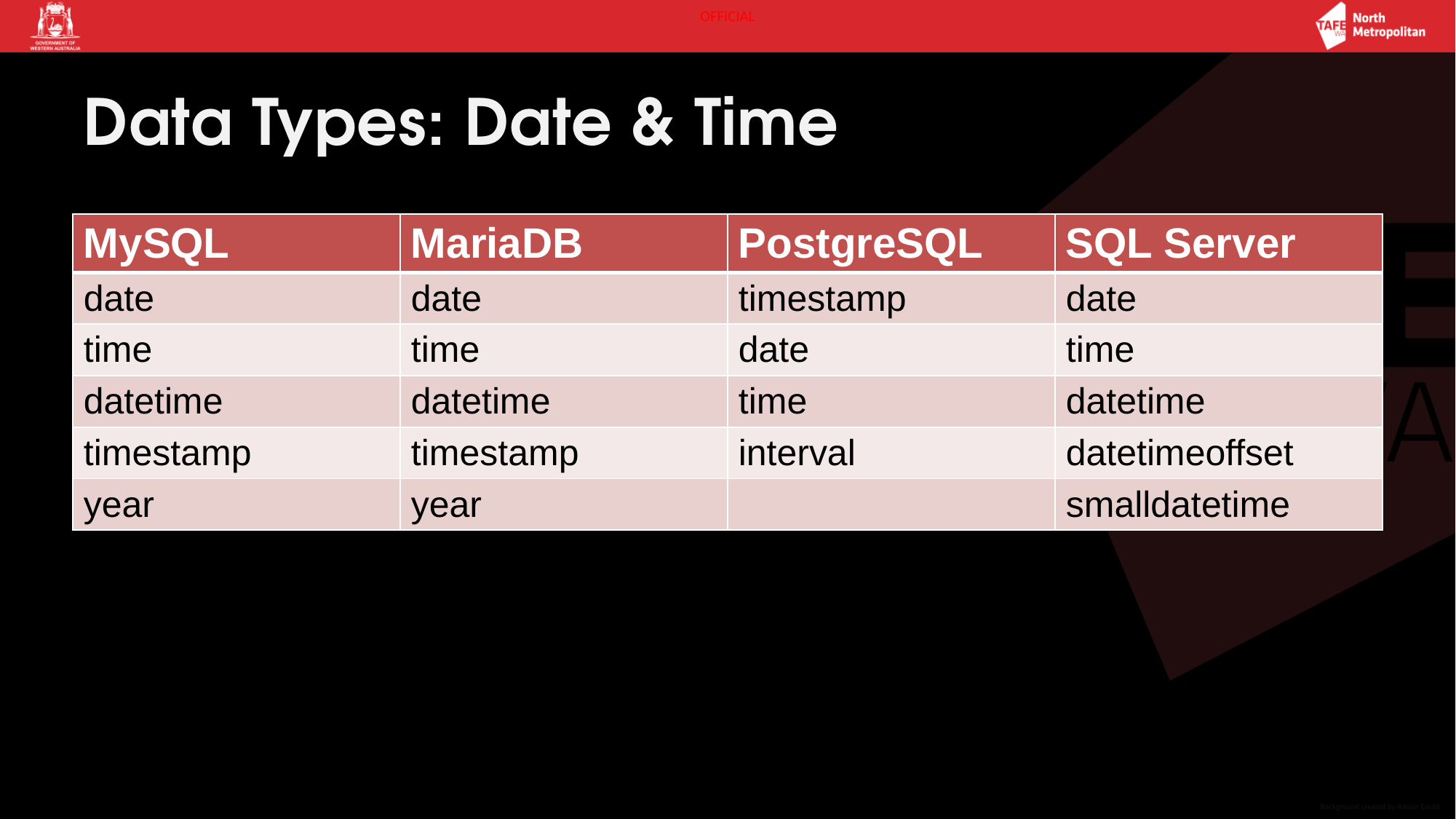

# Data Types: Date & Time
| MySQL | MariaDB | PostgreSQL | SQL Server |
| --- | --- | --- | --- |
| date | date | timestamp | date |
| time | time | date | time |
| datetime | datetime | time | datetime |
| timestamp | timestamp | interval | datetimeoffset |
| year | year |  | smalldatetime |